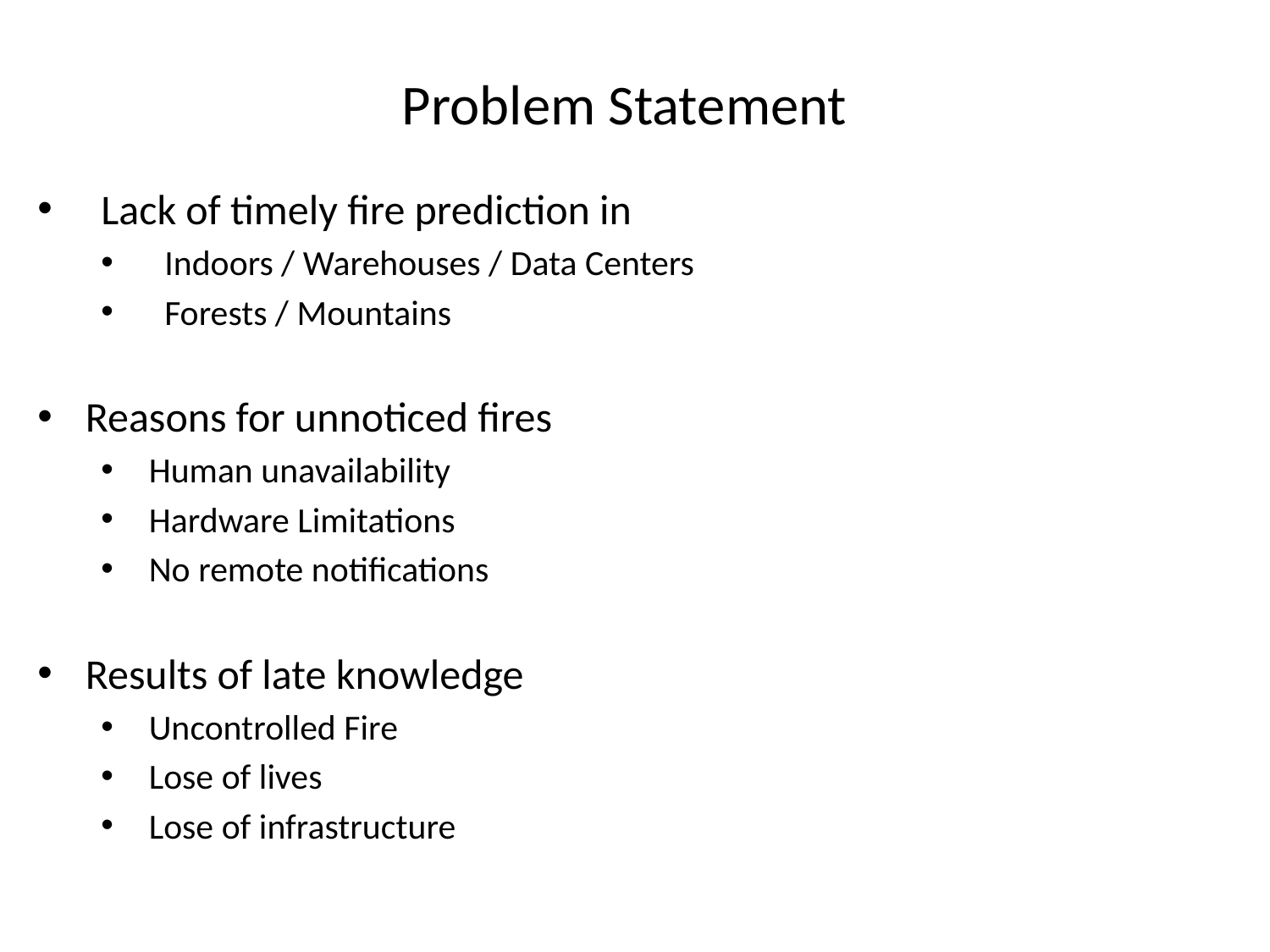

# Problem Statement
Lack of timely fire prediction in
Indoors / Warehouses / Data Centers
Forests / Mountains

Reasons for unnoticed fires
Human unavailability
Hardware Limitations
No remote notifications

Results of late knowledge
Uncontrolled Fire
Lose of lives
Lose of infrastructure